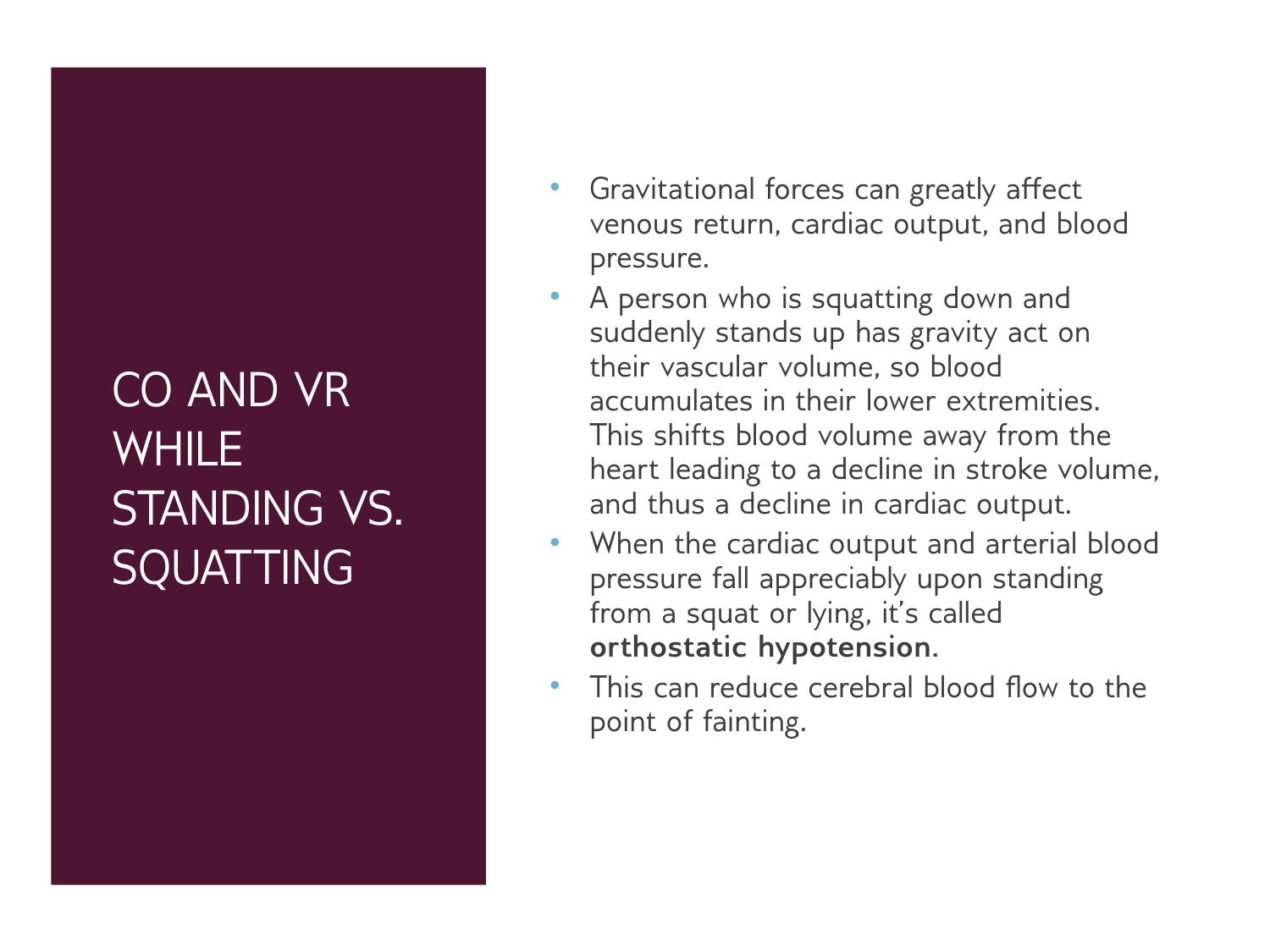

# CO and VR while Standing vs. Squatting
Gravitational forces can greatly affect venous return, cardiac output, and blood pressure.
A person who is squatting down and suddenly stands up has gravity act on their vascular volume, so blood accumulates in their lower extremities. This shifts blood volume away from the heart leading to a decline in stroke volume, and thus a decline in cardiac output.
When the cardiac output and arterial blood pressure fall appreciably upon standing from a squat or lying, it’s called orthostatic hypotension.
This can reduce cerebral blood flow to the point of fainting.